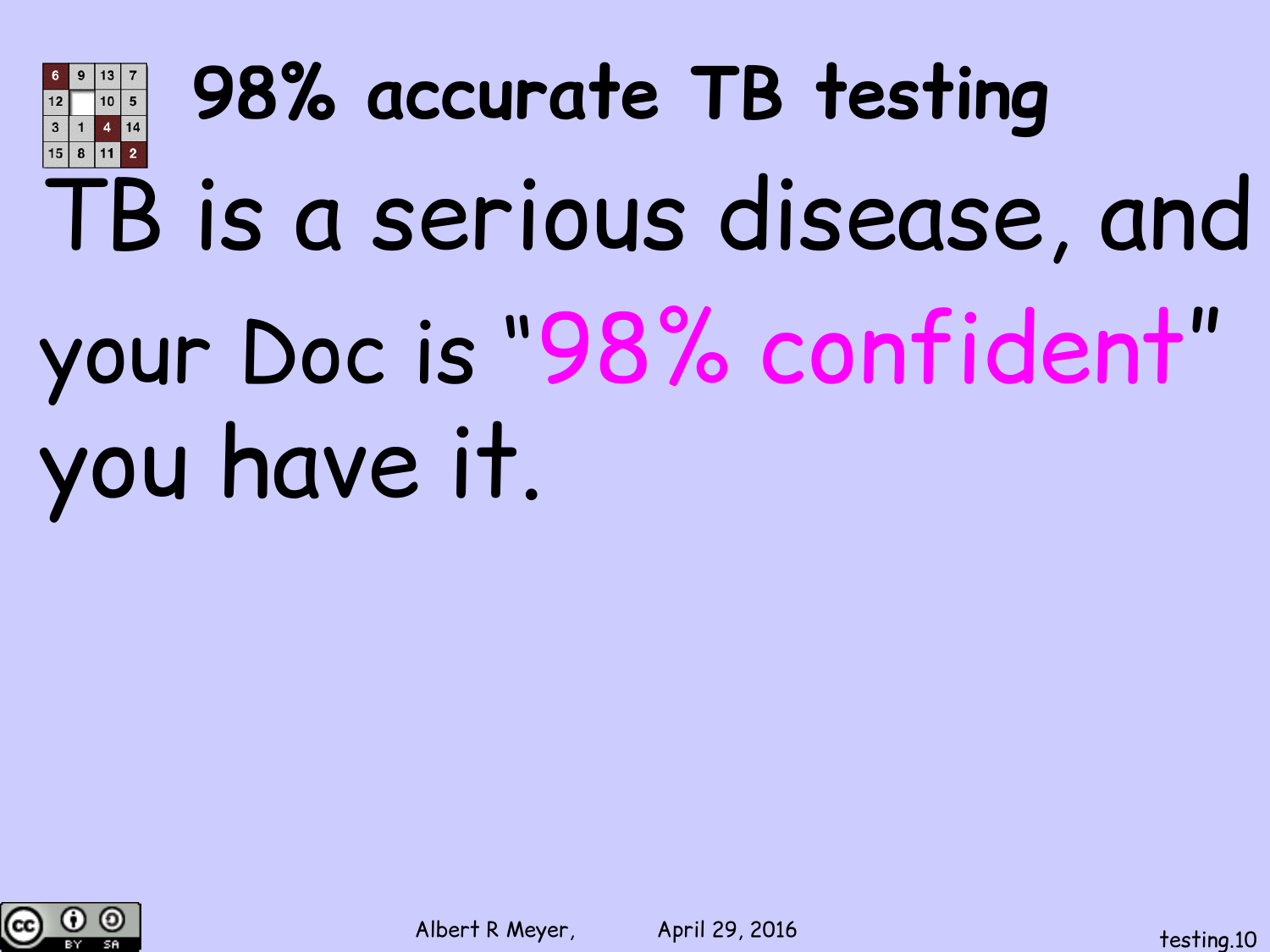

# 98% accurate TB testing
TB is a serious disease, and
your Doc is “98% confident” you have it.
testing.10